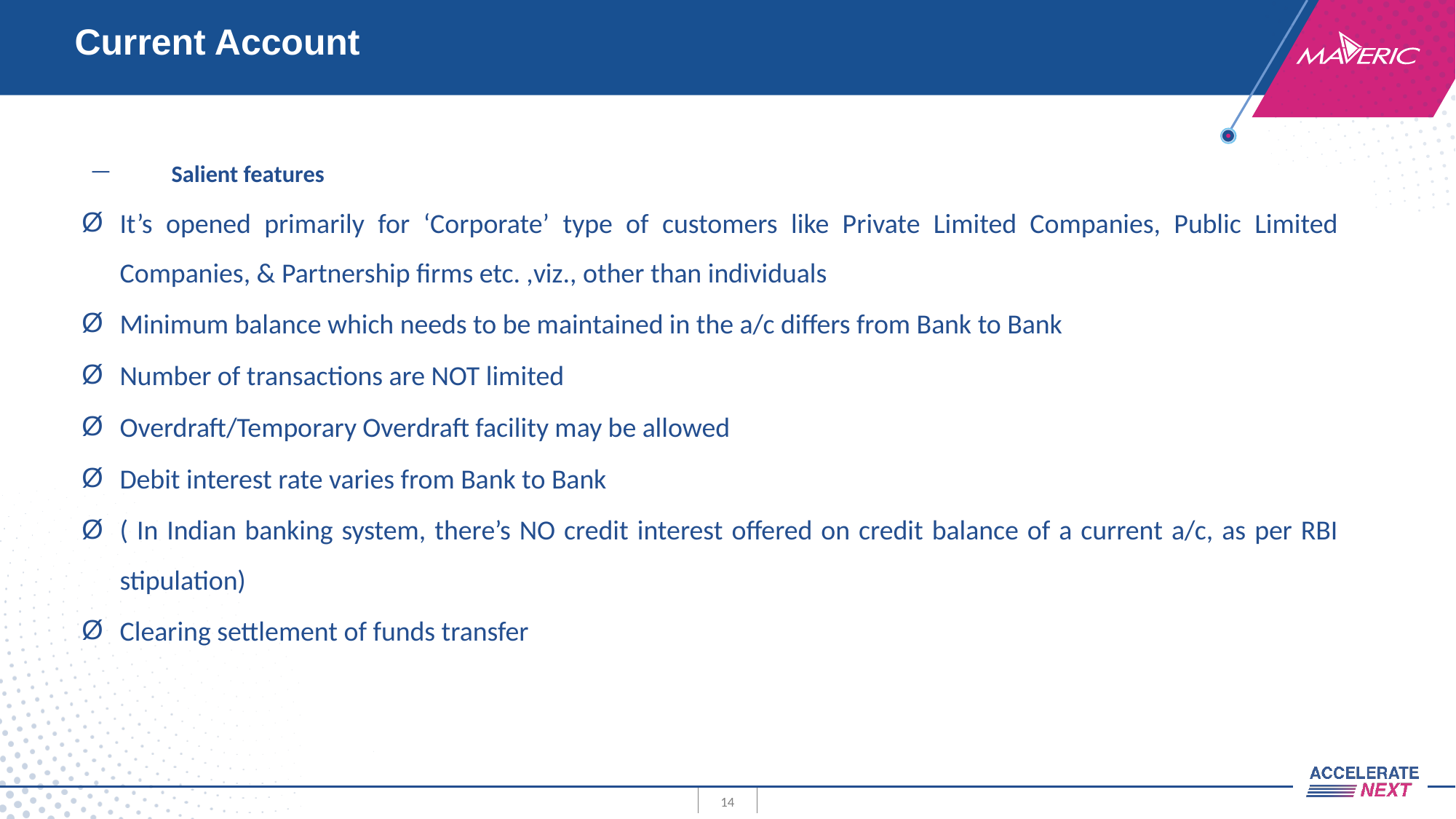

# Current Account

Salient features
It’s opened primarily for ‘Corporate’ type of customers like Private Limited Companies, Public Limited Companies, & Partnership firms etc. ,viz., other than individuals
Minimum balance which needs to be maintained in the a/c differs from Bank to Bank
Number of transactions are NOT limited
Overdraft/Temporary Overdraft facility may be allowed
Debit interest rate varies from Bank to Bank
( In Indian banking system, there’s NO credit interest offered on credit balance of a current a/c, as per RBI stipulation)
Clearing settlement of funds transfer

14